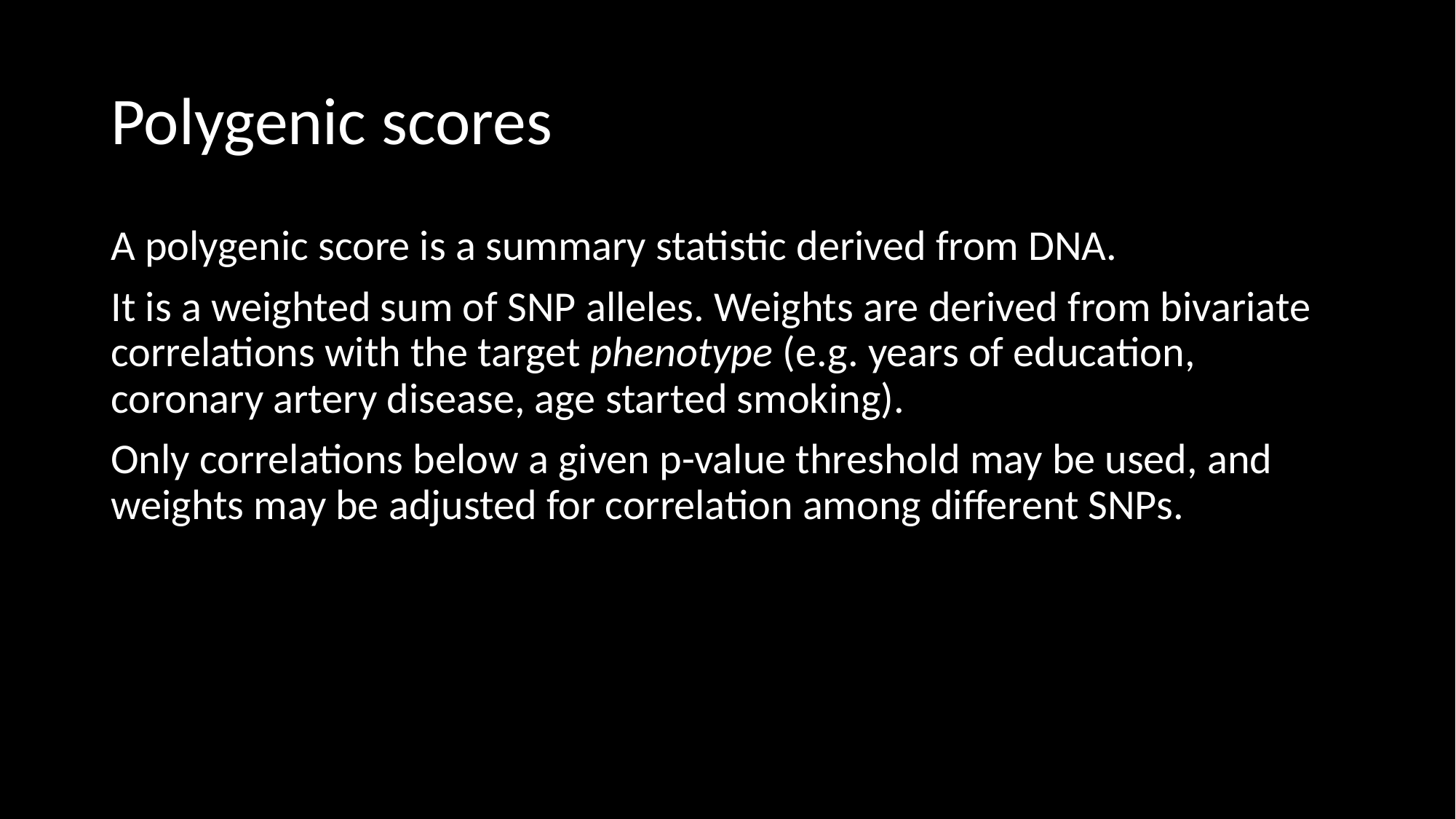

# Polygenic scores
A polygenic score is a summary statistic derived from DNA.
It is a weighted sum of SNP alleles. Weights are derived from bivariate correlations with the target phenotype (e.g. years of education, coronary artery disease, age started smoking).
Only correlations below a given p-value threshold may be used, and weights may be adjusted for correlation among different SNPs.